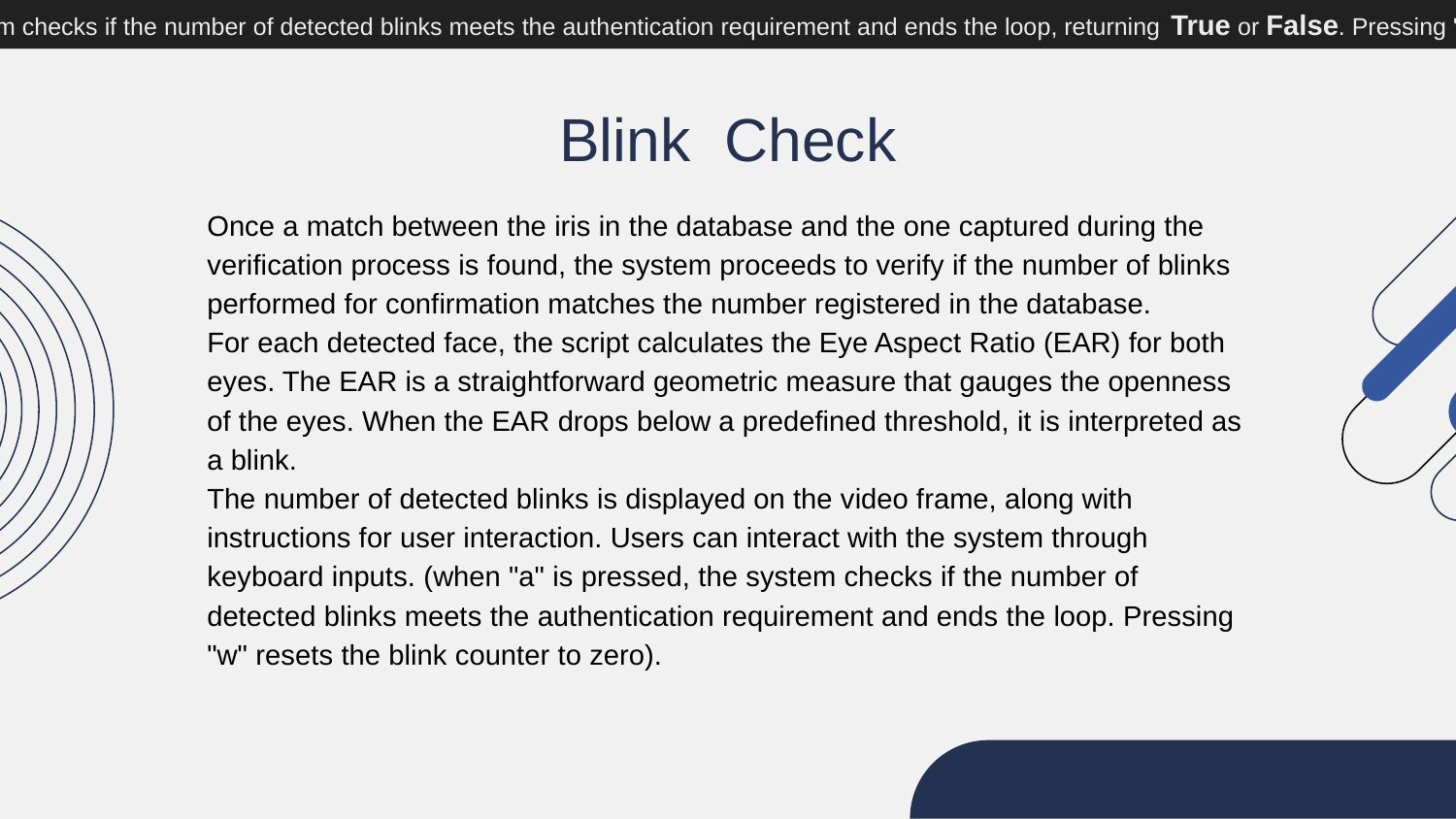

When "a" is pressed, the system checks if the number of detected blinks meets the authentication requirement and ends the loop, returning True or False. Pressing "w" resets the blink counter to zero.
When "a" is pressed, the system checks if the number of detected blinks meets the authentication requirement and ends the loop, returning True or False. Pressing "w" resets the blink counter to zero.
# Blink  Check
Once a match between the iris in the database and the one captured during the verification process is found, the system proceeds to verify if the number of blinks performed for confirmation matches the number registered in the database.
For each detected face, the script calculates the Eye Aspect Ratio (EAR) for both eyes. The EAR is a straightforward geometric measure that gauges the openness of the eyes. When the EAR drops below a predefined threshold, it is interpreted as a blink.
The number of detected blinks is displayed on the video frame, along with instructions for user interaction. Users can interact with the system through keyboard inputs. (when "a" is pressed, the system checks if the number of detected blinks meets the authentication requirement and ends the loop. Pressing "w" resets the blink counter to zero).